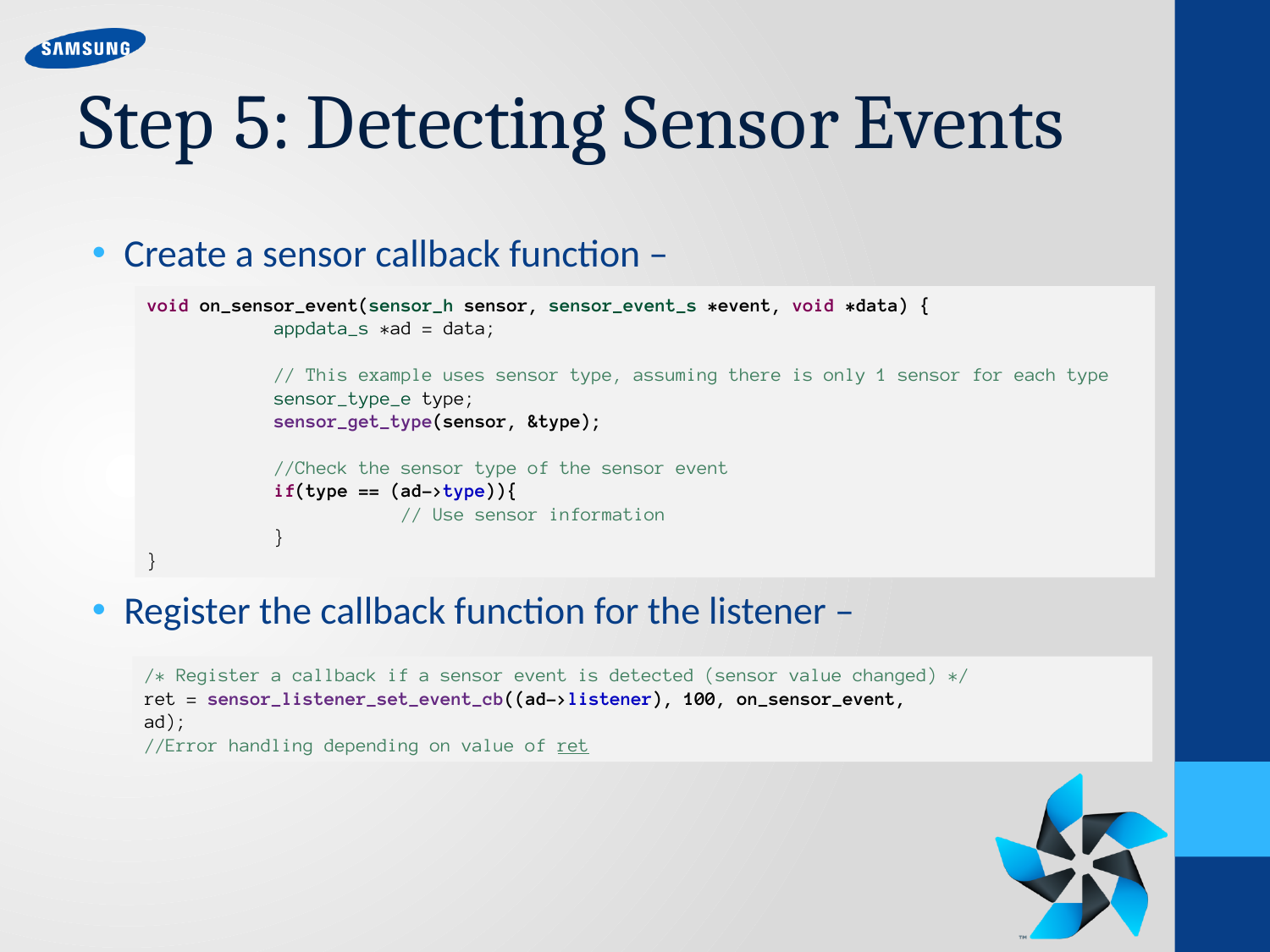

# Step 5: Detecting Sensor Events
Create a sensor callback function –
Register the callback function for the listener –
void on_sensor_event(sensor_h sensor, sensor_event_s *event, void *data) {
	appdata_s *ad = data;

	// This example uses sensor type, assuming there is only 1 sensor for each type
	sensor_type_e type;
	sensor_get_type(sensor, &type);

	//Check the sensor type of the sensor event
	if(type == (ad->type)){
		// Use sensor information
	}
}
/* Register a callback if a sensor event is detected (sensor value changed) */
ret = sensor_listener_set_event_cb((ad->listener), 100, on_sensor_event,
ad);
//Error handling depending on value of ret